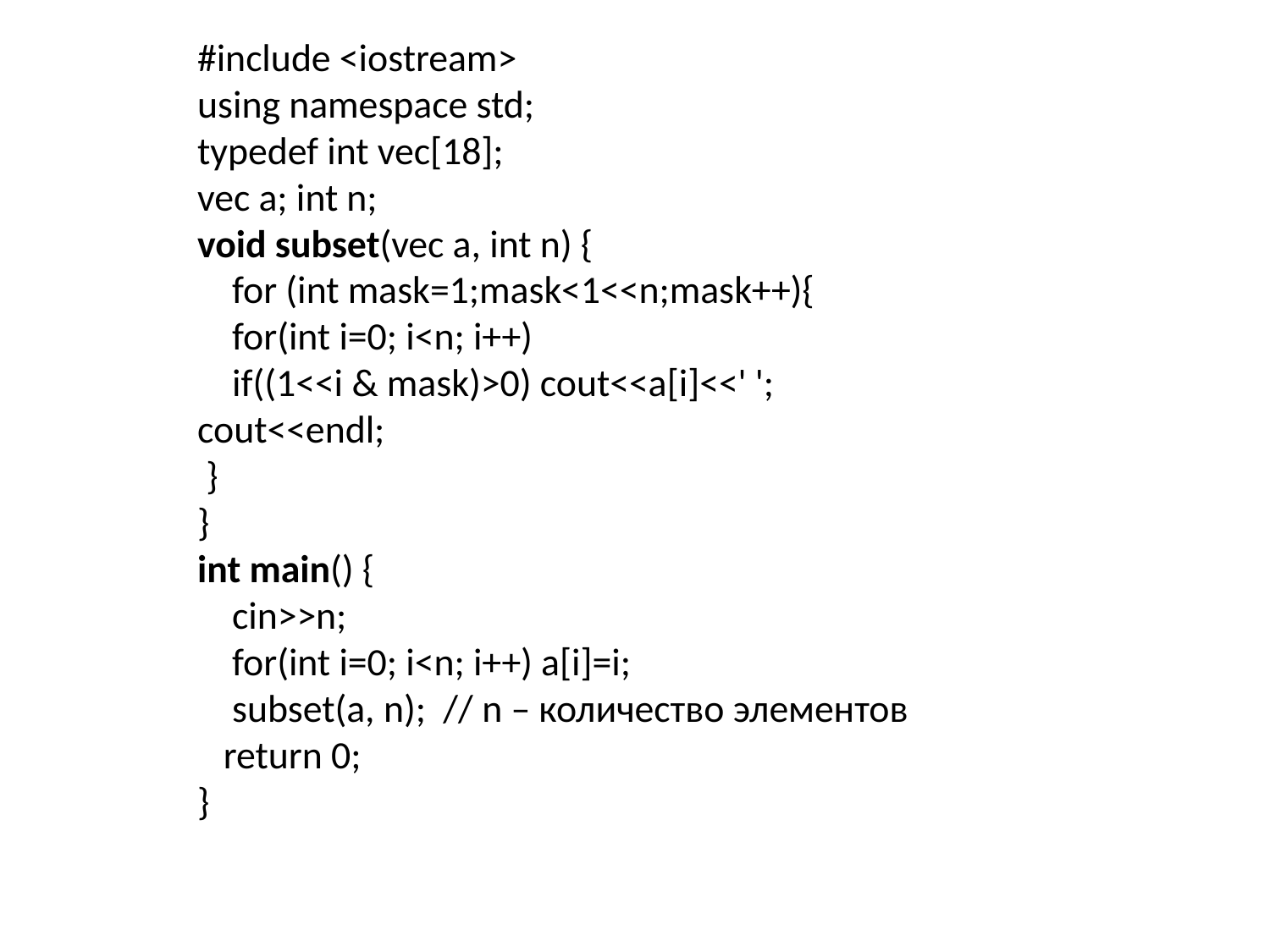

#include <iostream>
using namespace std;
typedef int vec[18];
vec a; int n;
void subset(vec a, int n) {
    for (int mask=1;mask<1<<n;mask++){
    for(int i=0; i<n; i++)
    if((1<<i & mask)>0) cout<<a[i]<<' '; cout<<endl;
 }
}
int main() {
    cin>>n;
    for(int i=0; i<n; i++) a[i]=i;
    subset(a, n);  // n – количество элементов
   return 0;
}